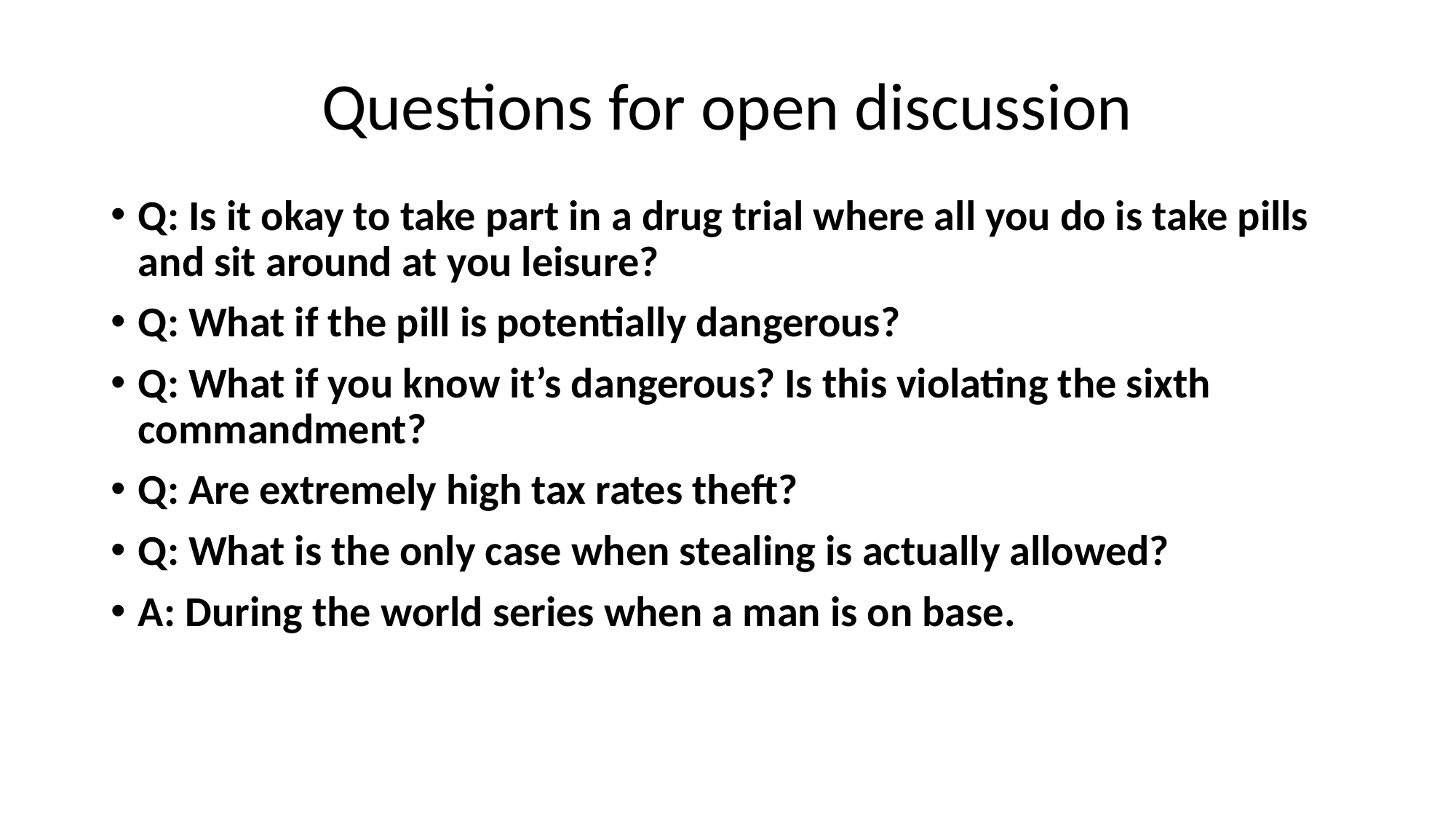

# Questions for open discussion
Q: Is it okay to take part in a drug trial where all you do is take pills and sit around at you leisure?
Q: What if the pill is potentially dangerous?
Q: What if you know it’s dangerous? Is this violating the sixth commandment?
Q: Are extremely high tax rates theft?
Q: What is the only case when stealing is actually allowed?
A: During the world series when a man is on base.